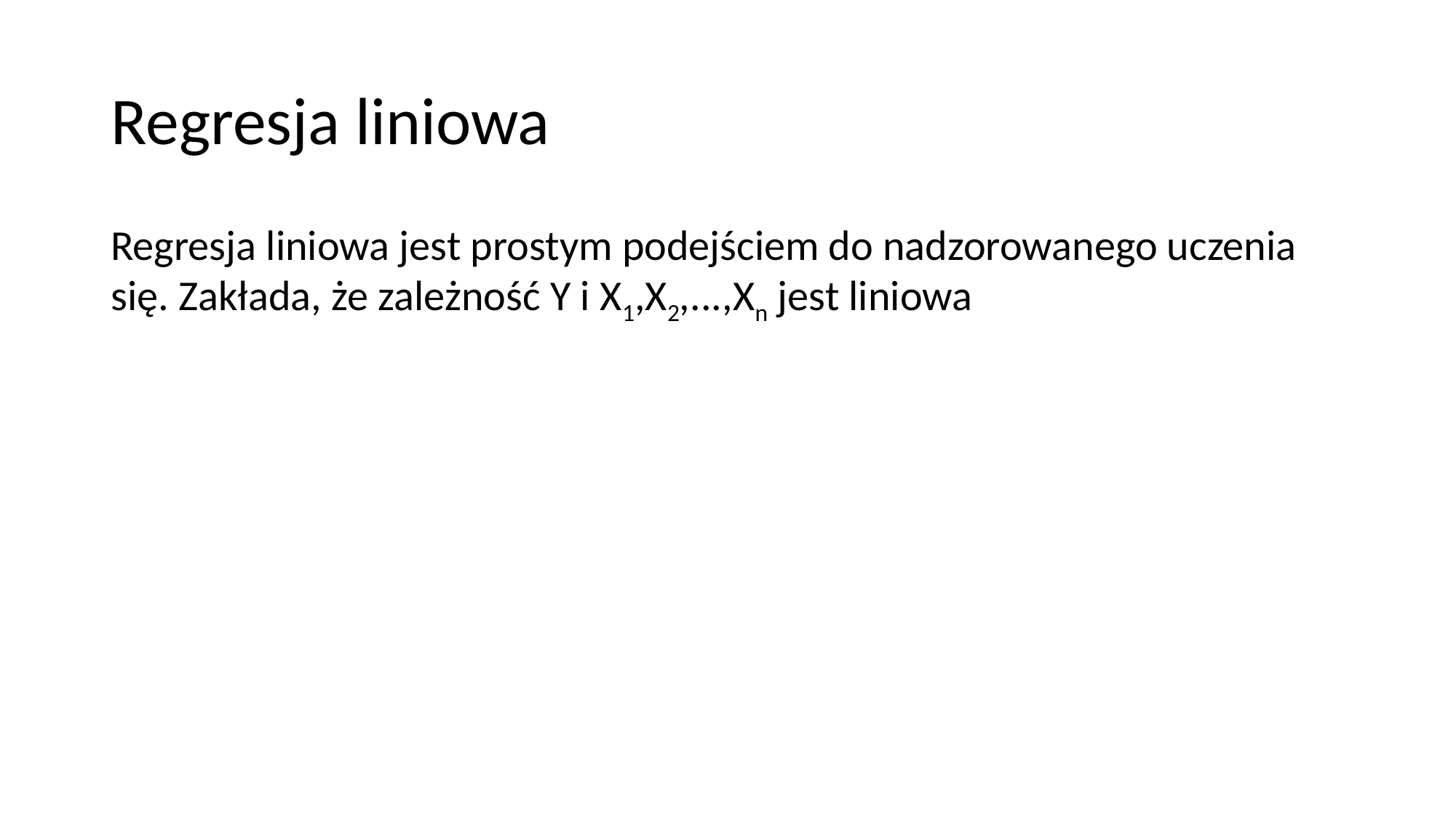

# Regresja liniowa
Regresja liniowa jest prostym podejściem do nadzorowanego uczenia się. Zakłada, że zależność Y i X1,X2,...,Xn jest liniowa